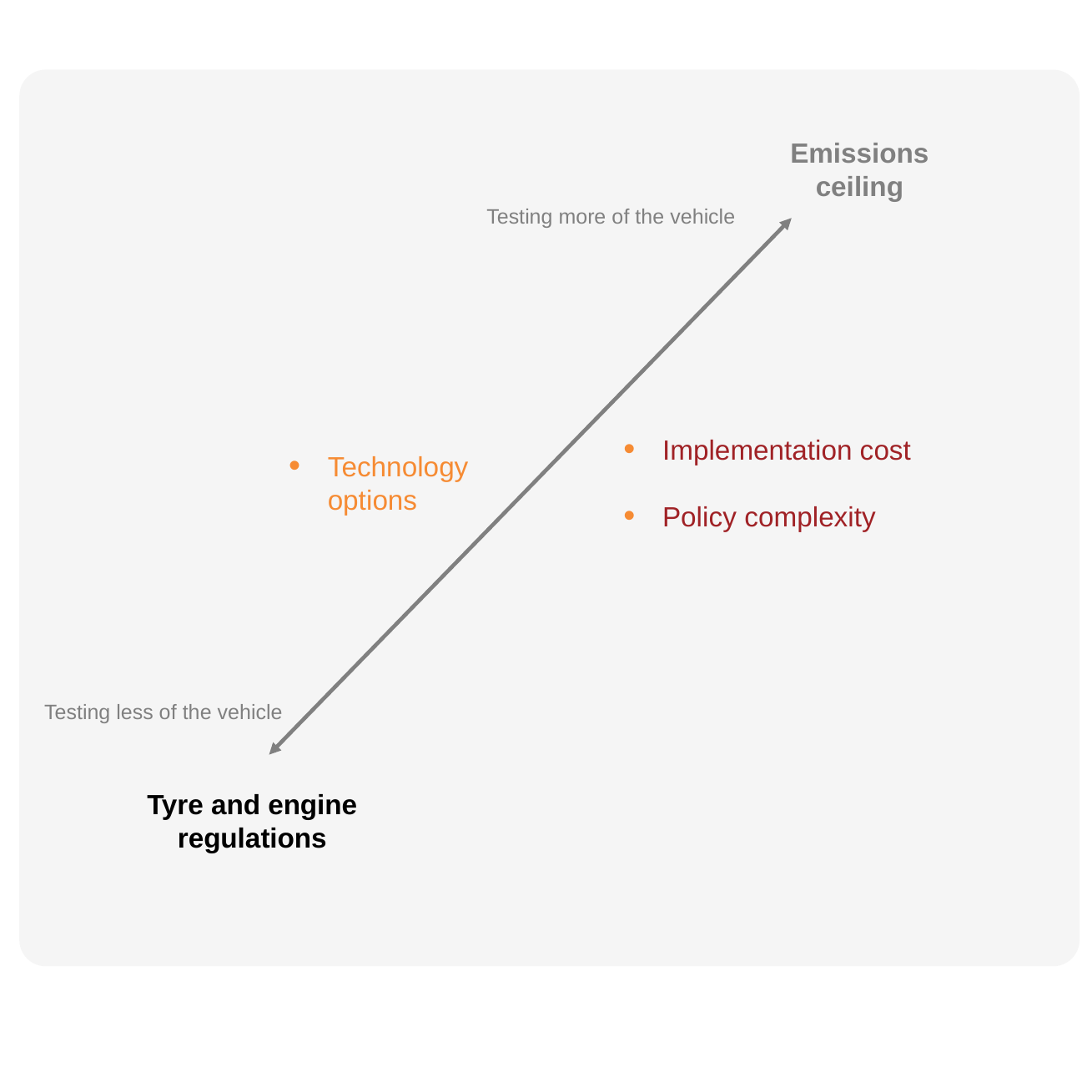

#

Emissions
ceiling
Testing more of the vehicle
Implementation cost

Policy complexity
Technology options
Testing less of the vehicle
Tyre and engine
regulations